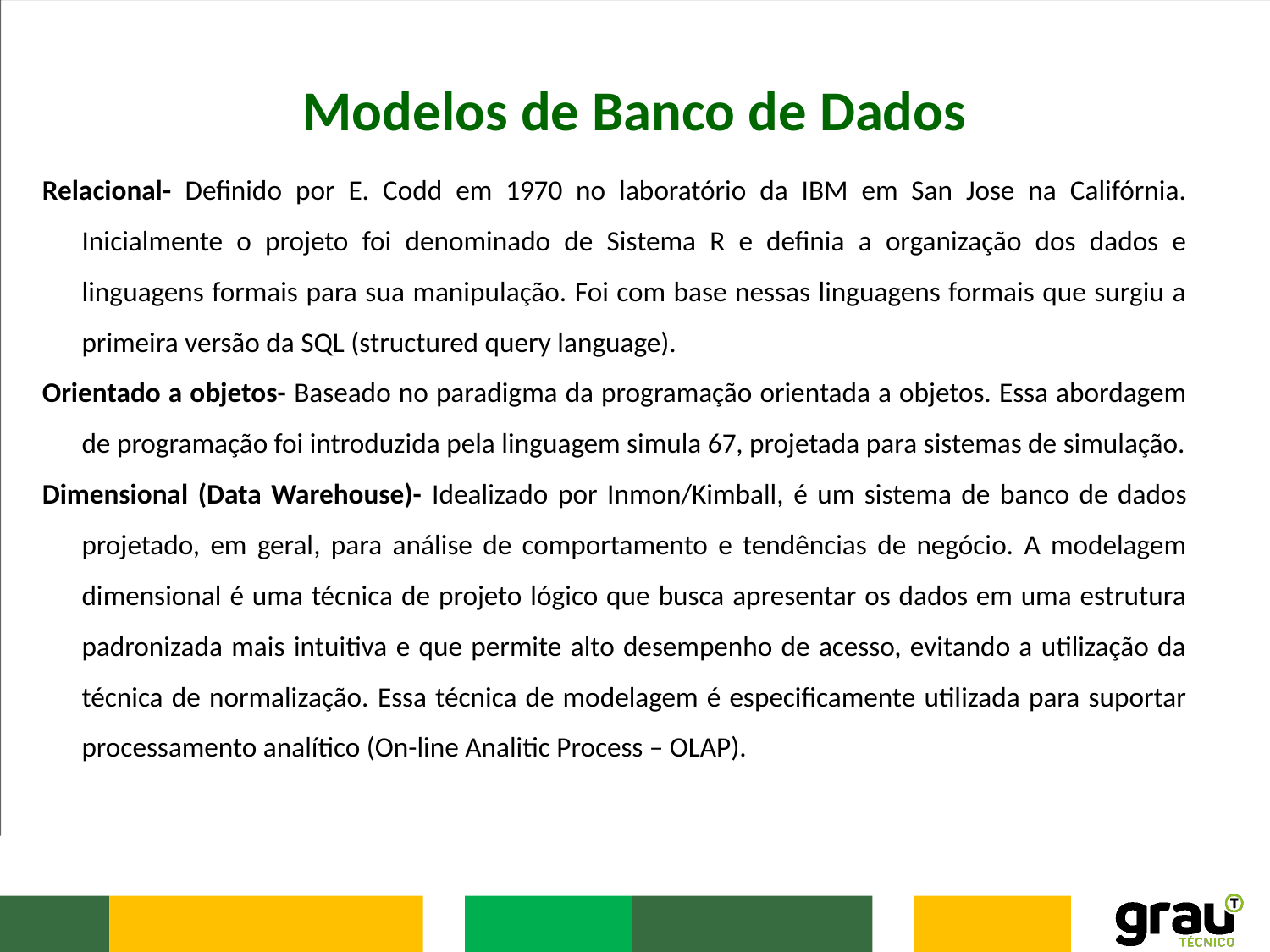

Modelos de Banco de Dados
Relacional- Definido por E. Codd em 1970 no laboratório da IBM em San Jose na Califórnia. Inicialmente o projeto foi denominado de Sistema R e definia a organização dos dados e linguagens formais para sua manipulação. Foi com base nessas linguagens formais que surgiu a primeira versão da SQL (structured query language).
Orientado a objetos- Baseado no paradigma da programação orientada a objetos. Essa abordagem de programação foi introduzida pela linguagem simula 67, projetada para sistemas de simulação.
Dimensional (Data Warehouse)- Idealizado por Inmon/Kimball, é um sistema de banco de dados projetado, em geral, para análise de comportamento e tendências de negócio. A modelagem dimensional é uma técnica de projeto lógico que busca apresentar os dados em uma estrutura padronizada mais intuitiva e que permite alto desempenho de acesso, evitando a utilização da técnica de normalização. Essa técnica de modelagem é especificamente utilizada para suportar processamento analítico (On-line Analitic Process – OLAP).